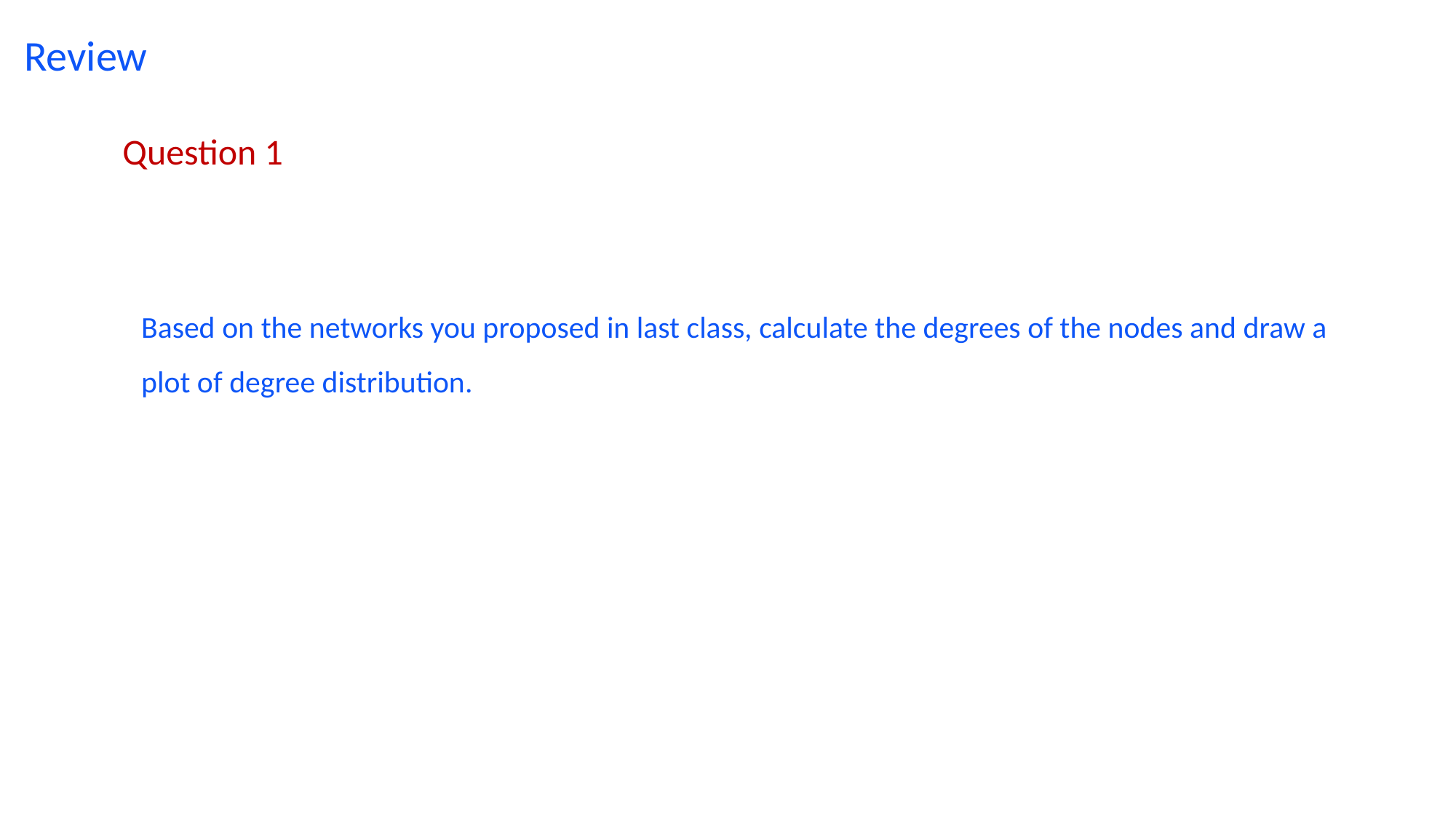

# Review
Question 1
Based on the networks you proposed in last class, calculate the degrees of the nodes and draw a plot of degree distribution.